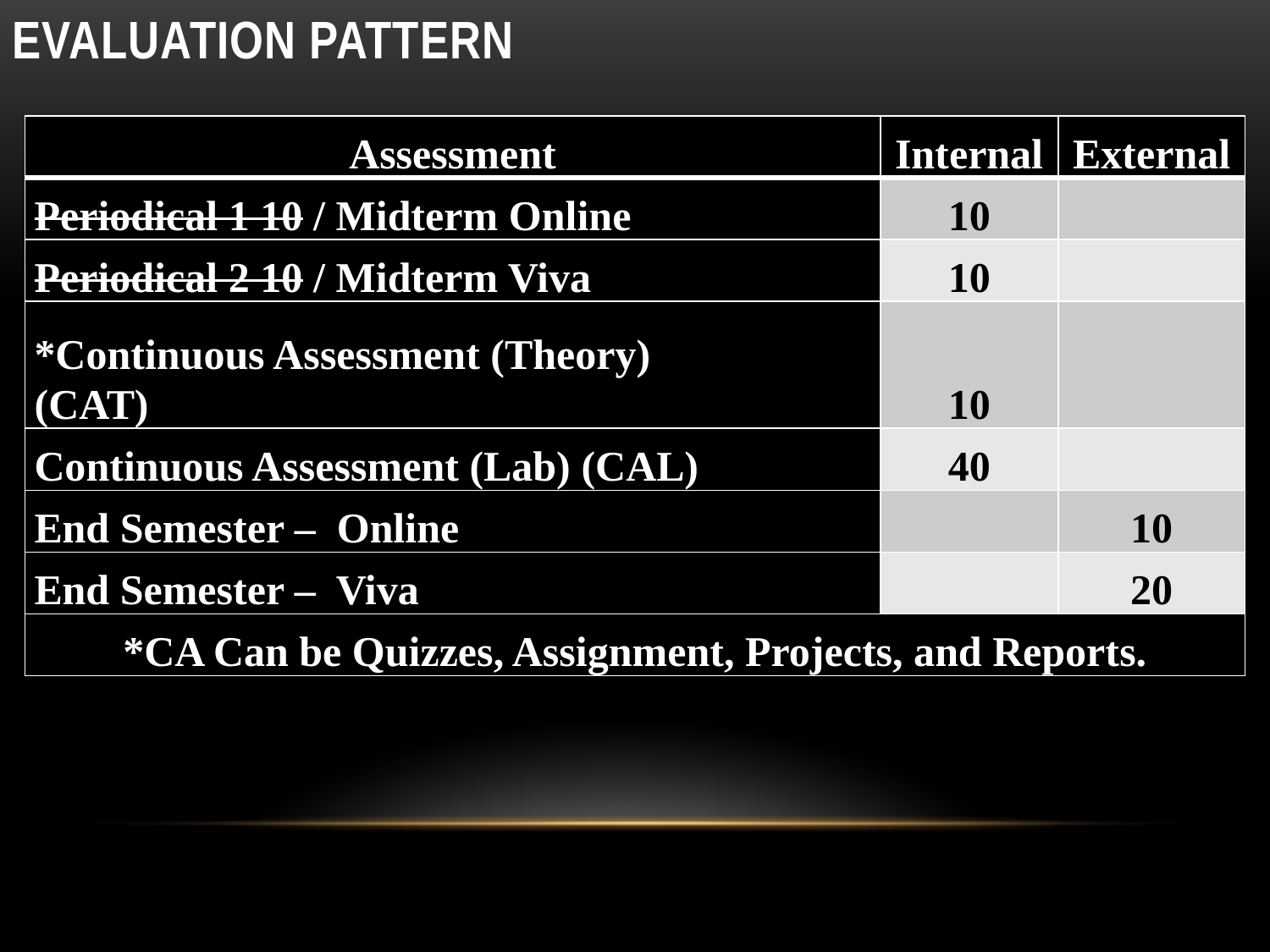

# Evaluation Pattern
| Assessment | Internal | External |
| --- | --- | --- |
| Periodical 1 10 / Midterm Online | 10 |  |
| Periodical 2 10 / Midterm Viva | 10 |  |
| \*Continuous Assessment (Theory) (CAT) | 10 |  |
| Continuous Assessment (Lab) (CAL) | 40 |  |
| End Semester – Online |  | 10 |
| End Semester – Viva |  | 20 |
| \*CA Can be Quizzes, Assignment, Projects, and Reports. |  |  |